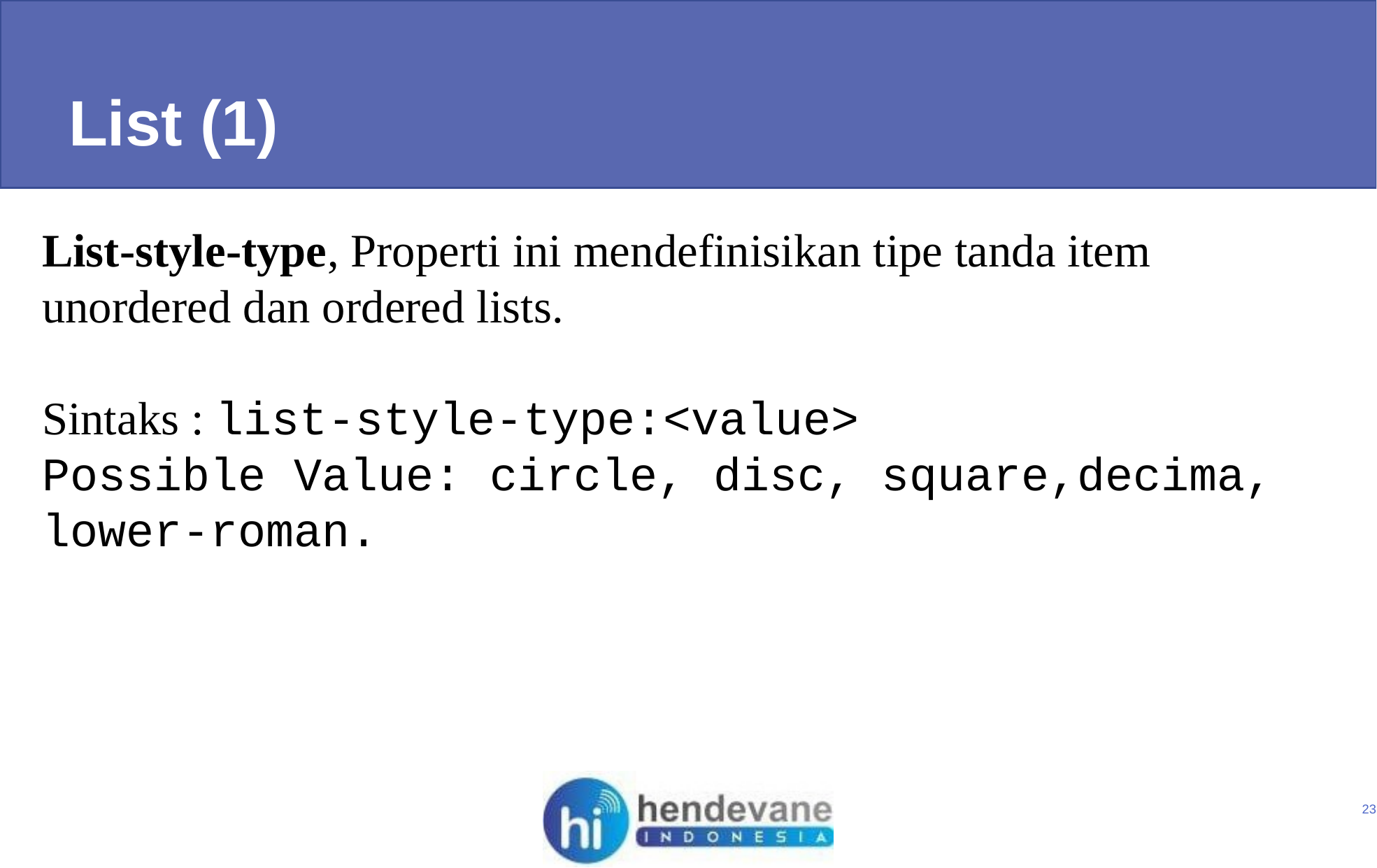

List (1)

List-style-type, Properti ini mendefinisikan tipe tanda item unordered dan ordered lists.

Sintaks : list-style-type:<value>
Possible Value: circle, disc, square,decima, lower-roman.
23